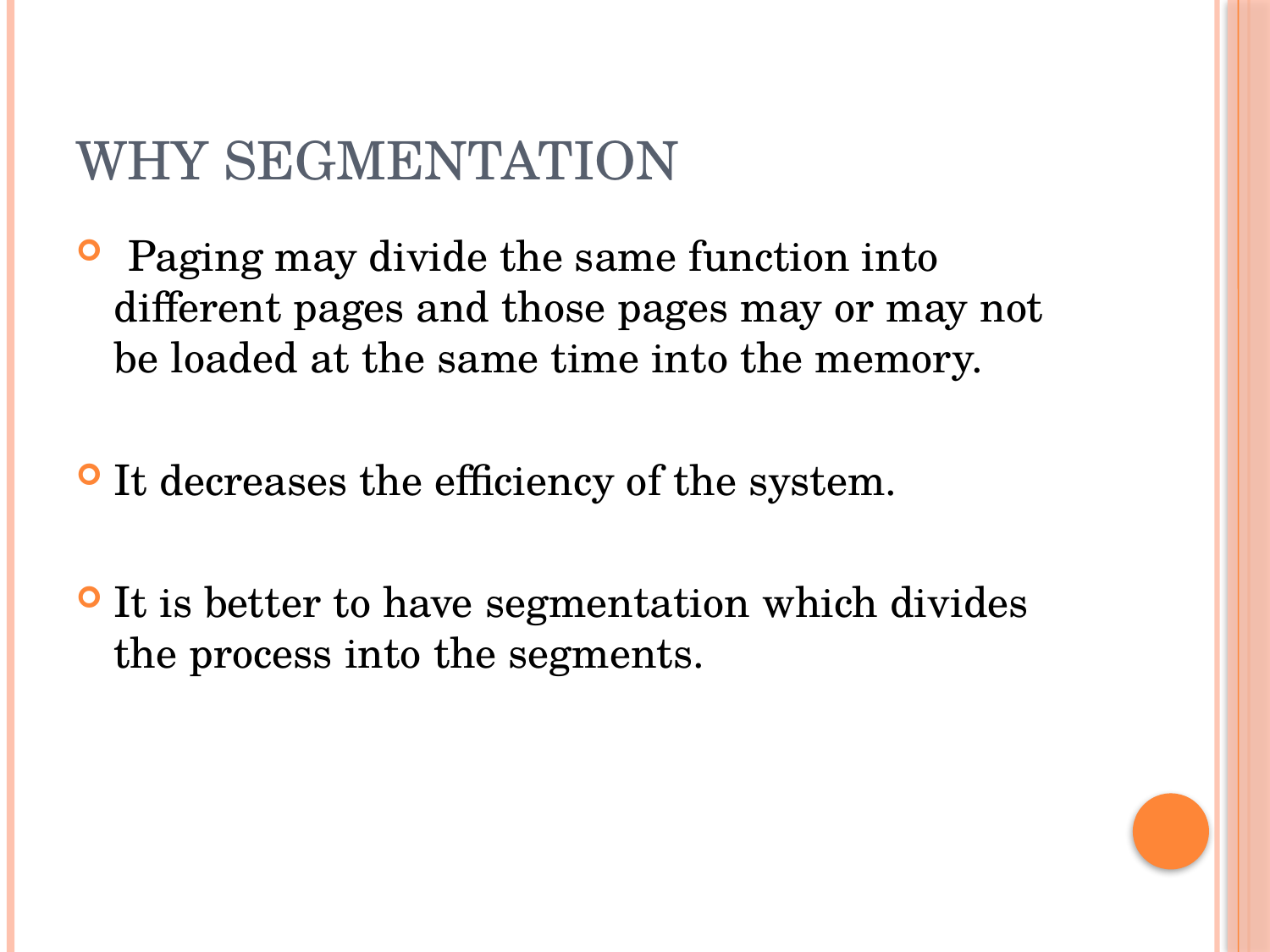

# WHY SEGMENTATION
 Paging may divide the same function into different pages and those pages may or may not be loaded at the same time into the memory.

It decreases the efficiency of the system.

It is better to have segmentation which divides the process into the segments.